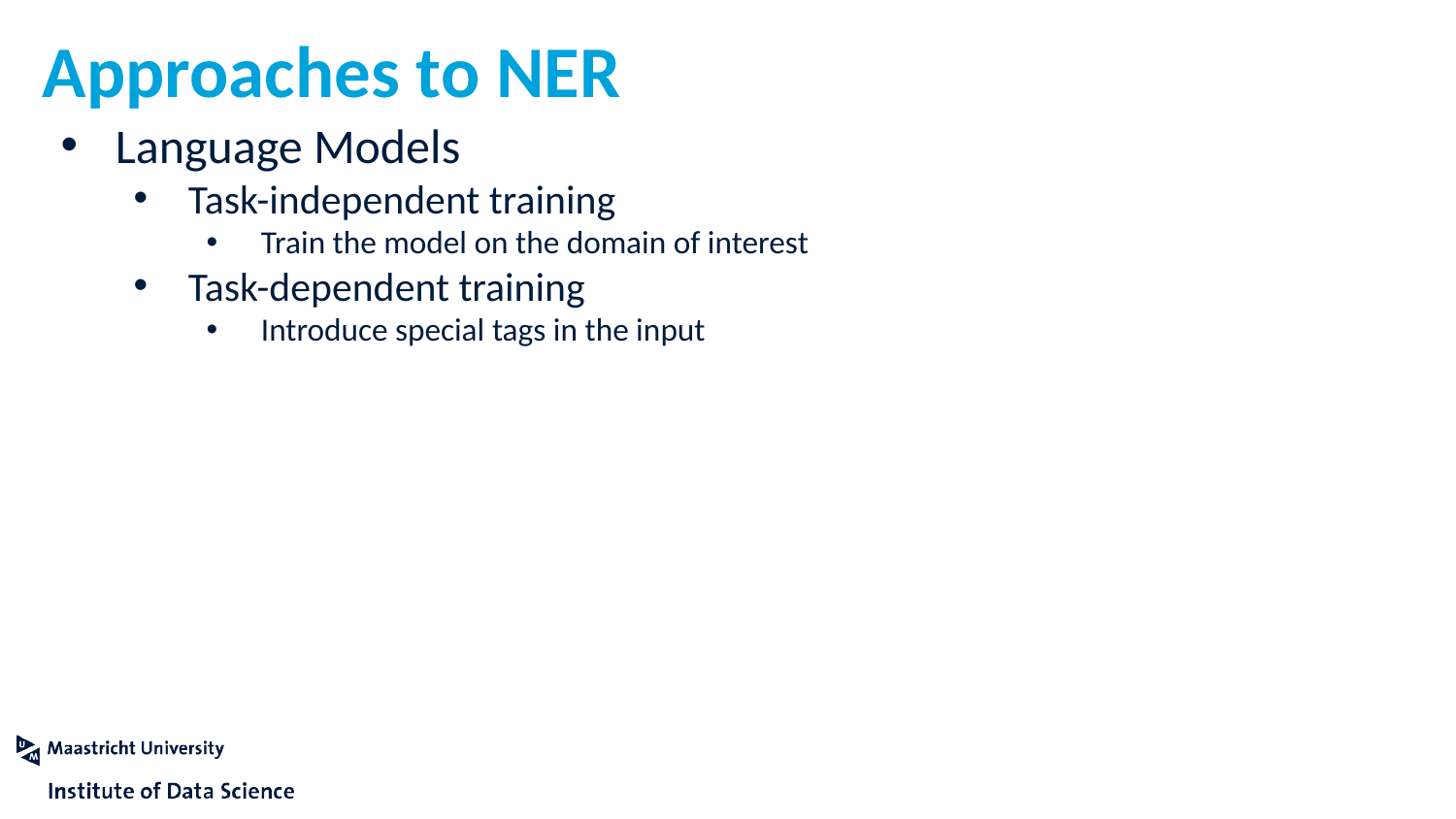

Approaches to NER
Language Models
Task-independent training
Train the model on the domain of interest
Task-dependent training
Introduce special tags in the input